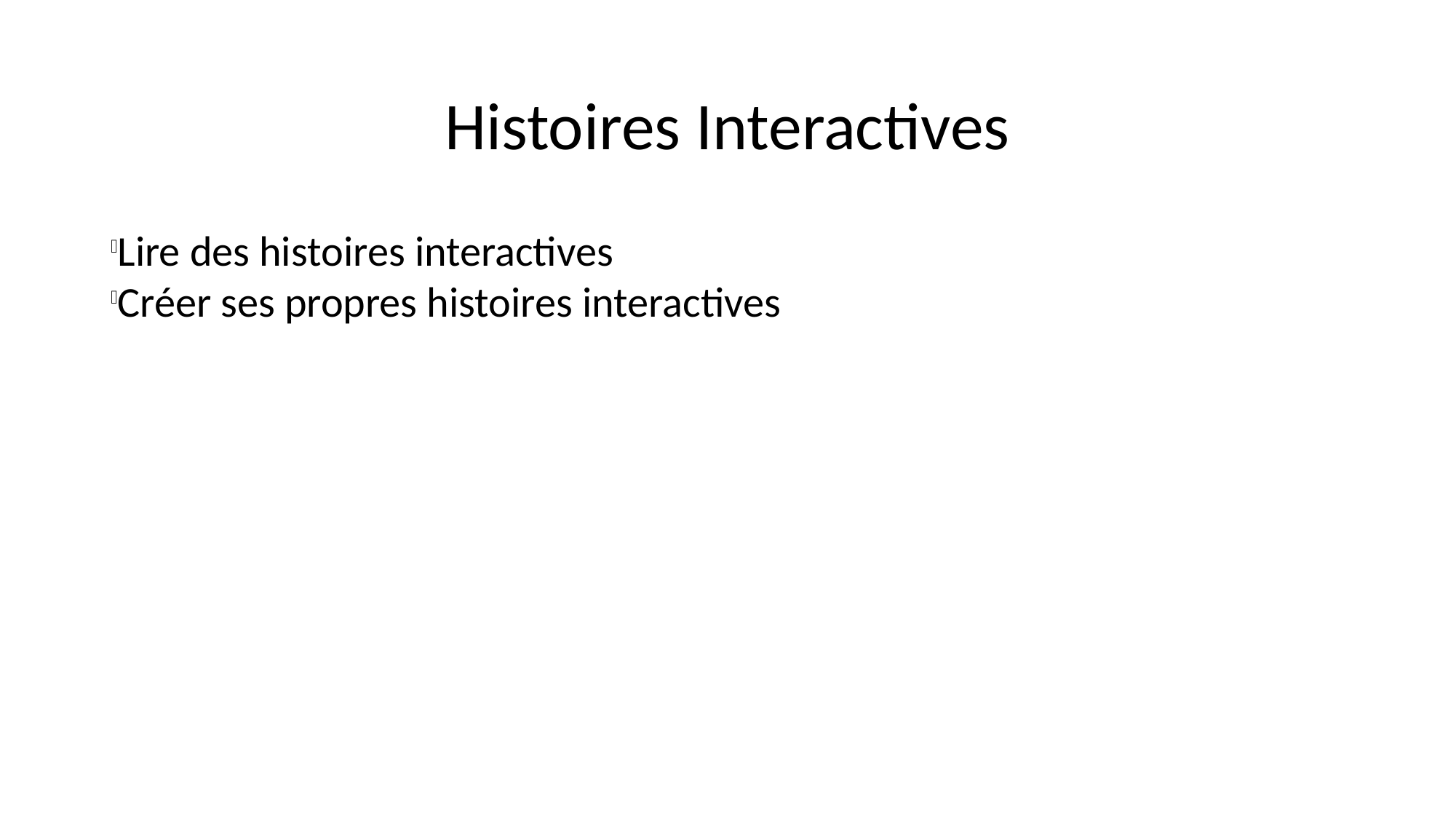

Histoires Interactives
Lire des histoires interactives
Créer ses propres histoires interactives